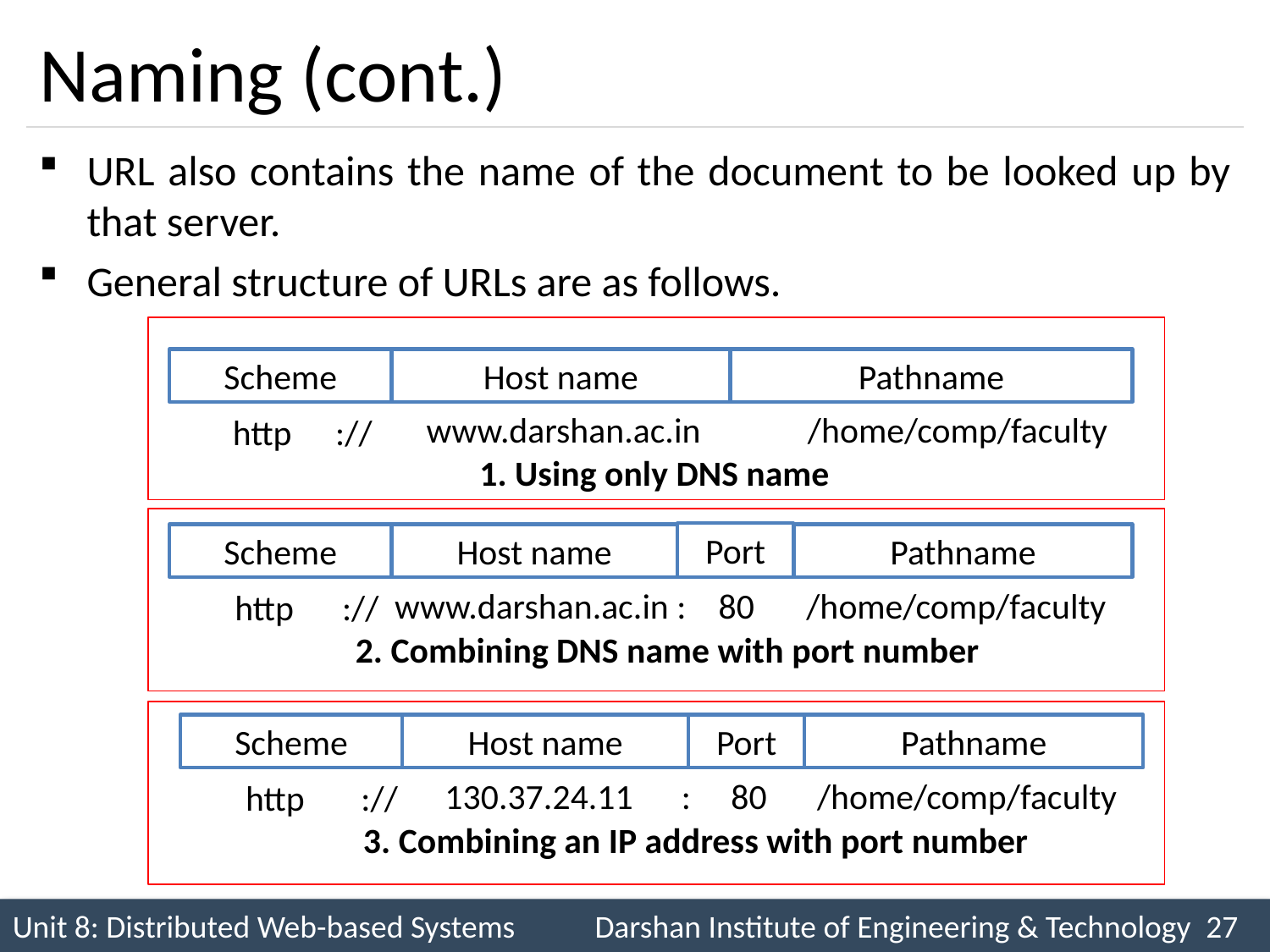

# Naming (cont.)
URL also contains the name of the document to be looked up by that server.
General structure of URLs are as follows.

Scheme
Host name
Pathname
www.darshan.ac.in
/home/comp/faculty
     http	  ://
1. Using only DNS name

Port
Scheme
Host name
Pathname
www.darshan.ac.in :    80
/home/comp/faculty
http      ://
2. Combining DNS name with port number

Port
Scheme
Host name
Pathname
     130.37.24.11      :     80
/home/comp/faculty
http       ://
3. Combining an IP address with port number